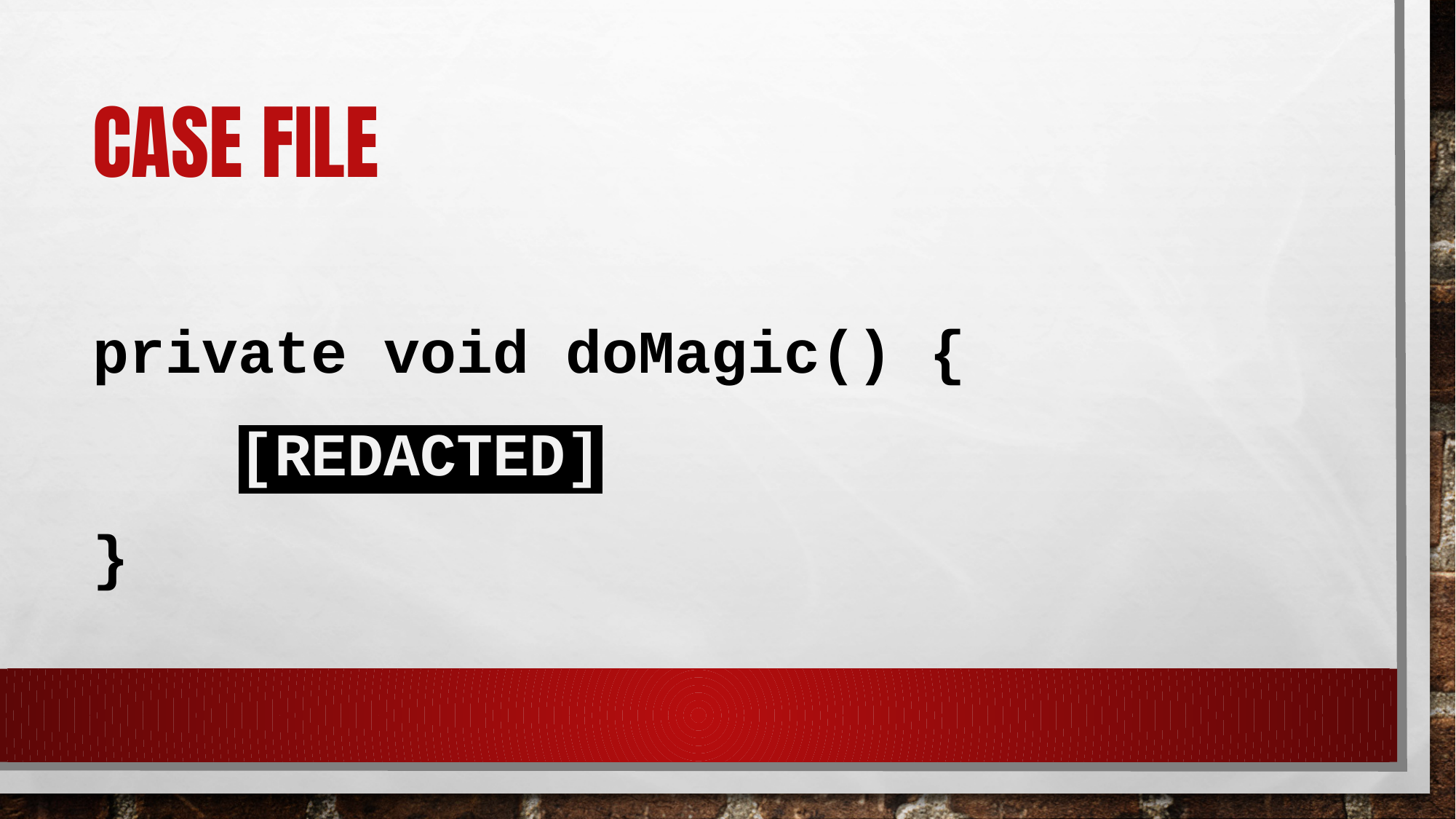

# Case FILE
private void doMagic() {
    [REDACTED]
}